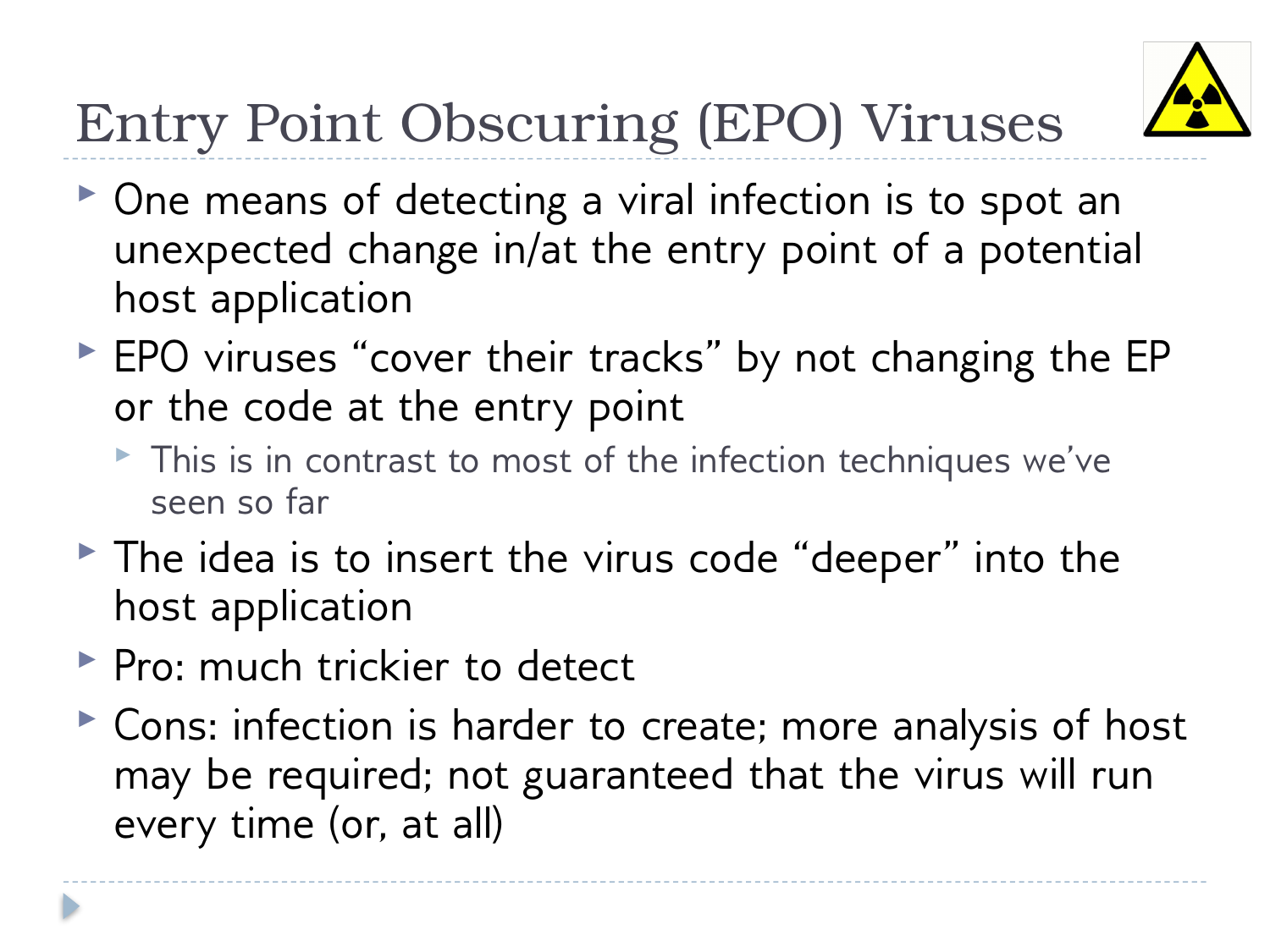

# Entry Point Obscuring (EPO) Viruses
One means of detecting a viral infection is to spot an unexpected change in/at the entry point of a potential host application
EPO viruses “cover their tracks” by not changing the EP or the code at the entry point
This is in contrast to most of the infection techniques we’ve seen so far
The idea is to insert the virus code “deeper” into the host application
Pro: much trickier to detect
Cons: infection is harder to create; more analysis of host may be required; not guaranteed that the virus will run every time (or, at all)